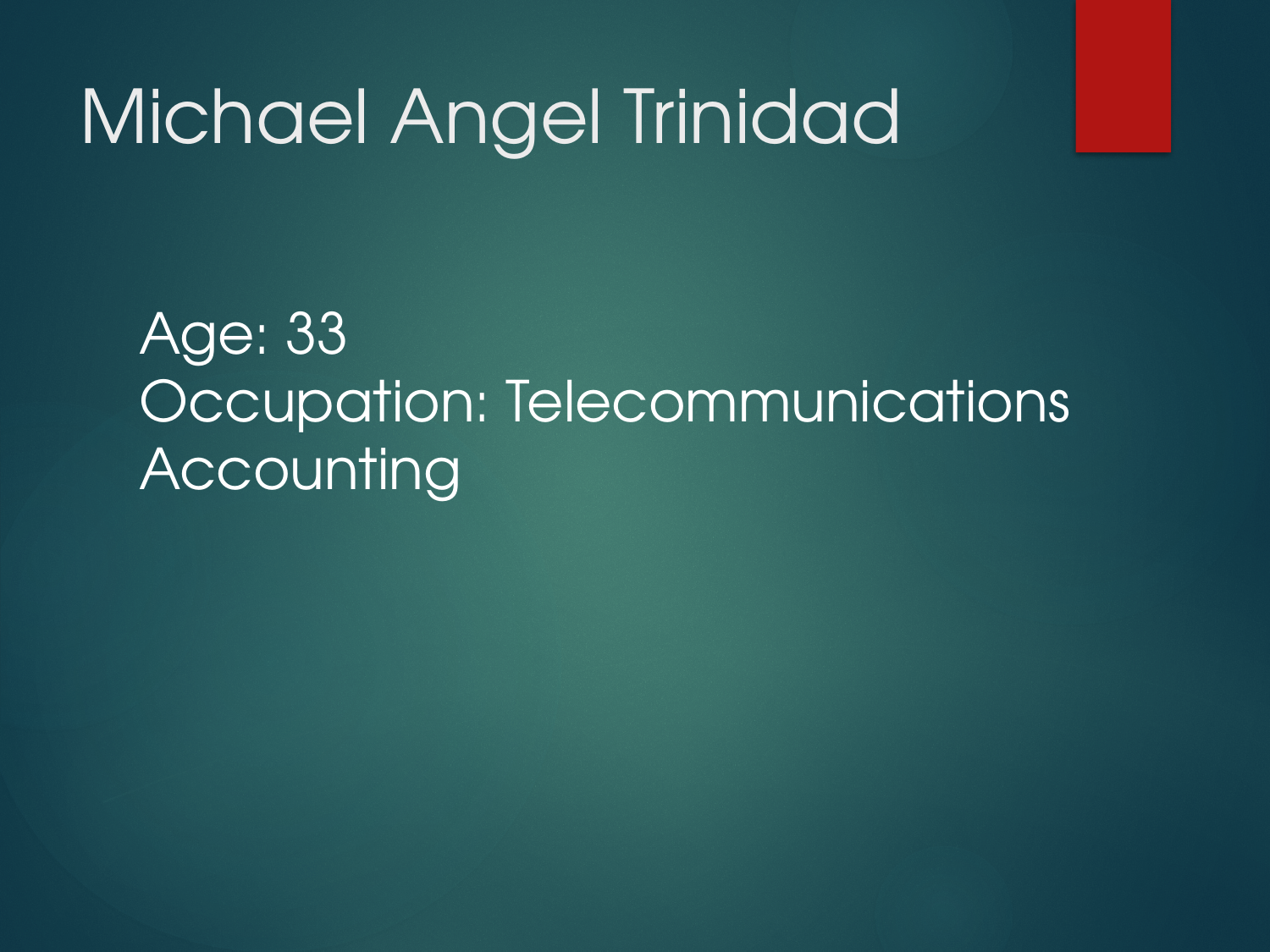

# Michael Angel Trinidad

Age: 33
Occupation: Telecommunications Accounting